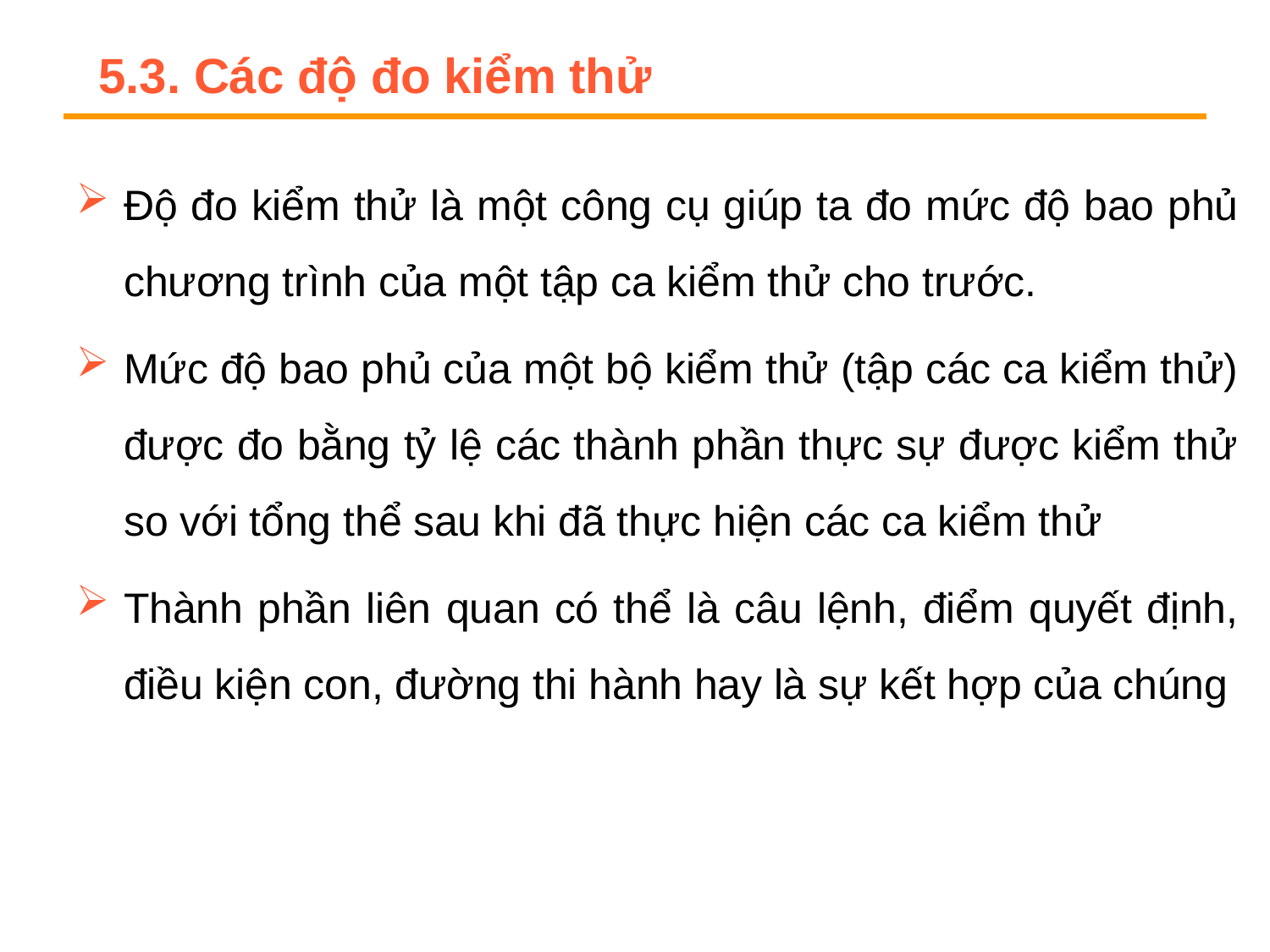

# 5.3. Các độ đo kiểm thử
Độ đo kiểm thử là một công cụ giúp ta đo mức độ bao phủ chương trình của một tập ca kiểm thử cho trước.
Mức độ bao phủ của một bộ kiểm thử (tập các ca kiểm thử) được đo bằng tỷ lệ các thành phần thực sự được kiểm thử so với tổng thể sau khi đã thực hiện các ca kiểm thử
Thành phần liên quan có thể là câu lệnh, điểm quyết định, điều kiện con, đường thi hành hay là sự kết hợp của chúng